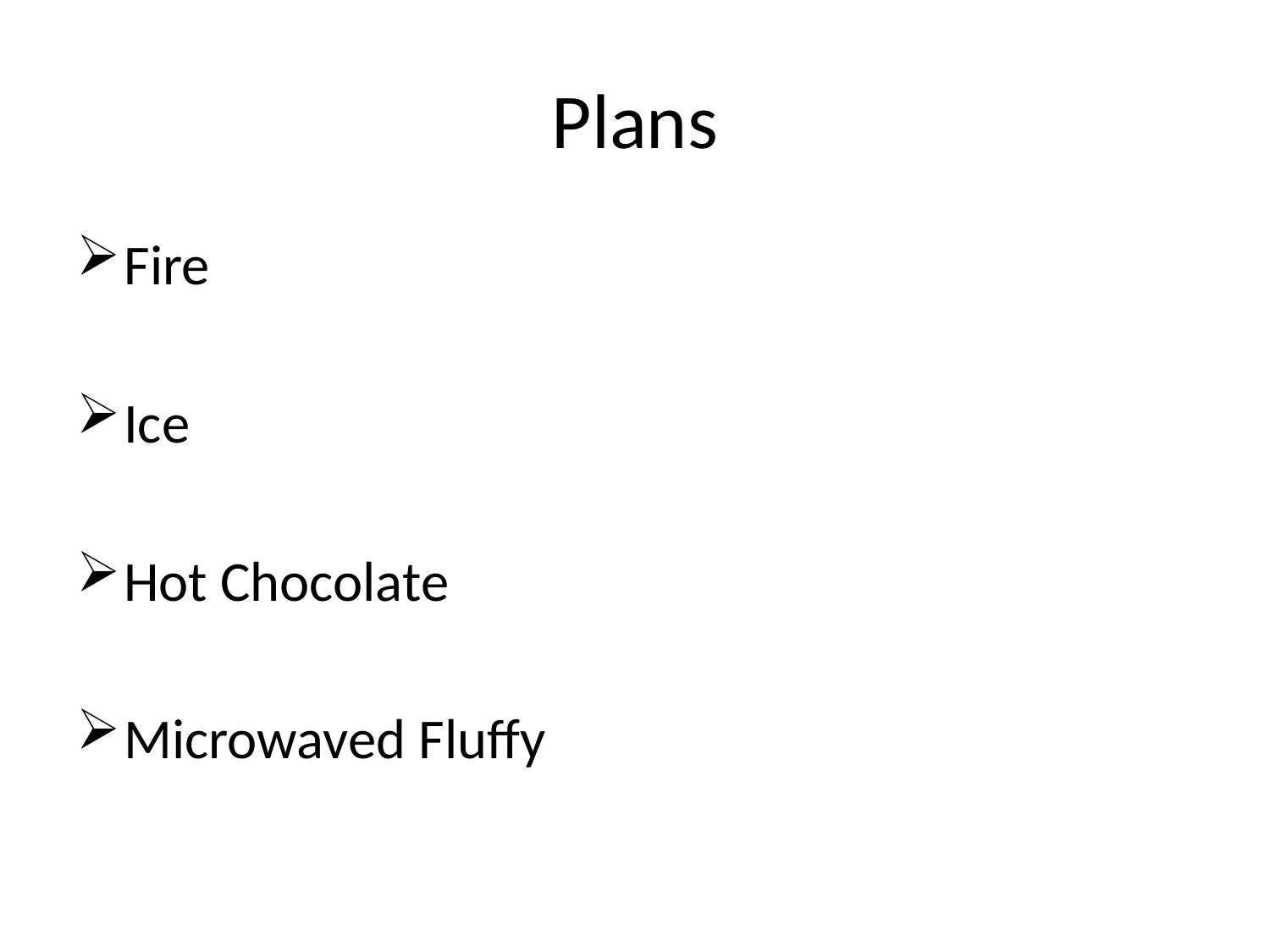

# Plans
Fire

Ice

Hot Chocolate

Microwaved Fluffy